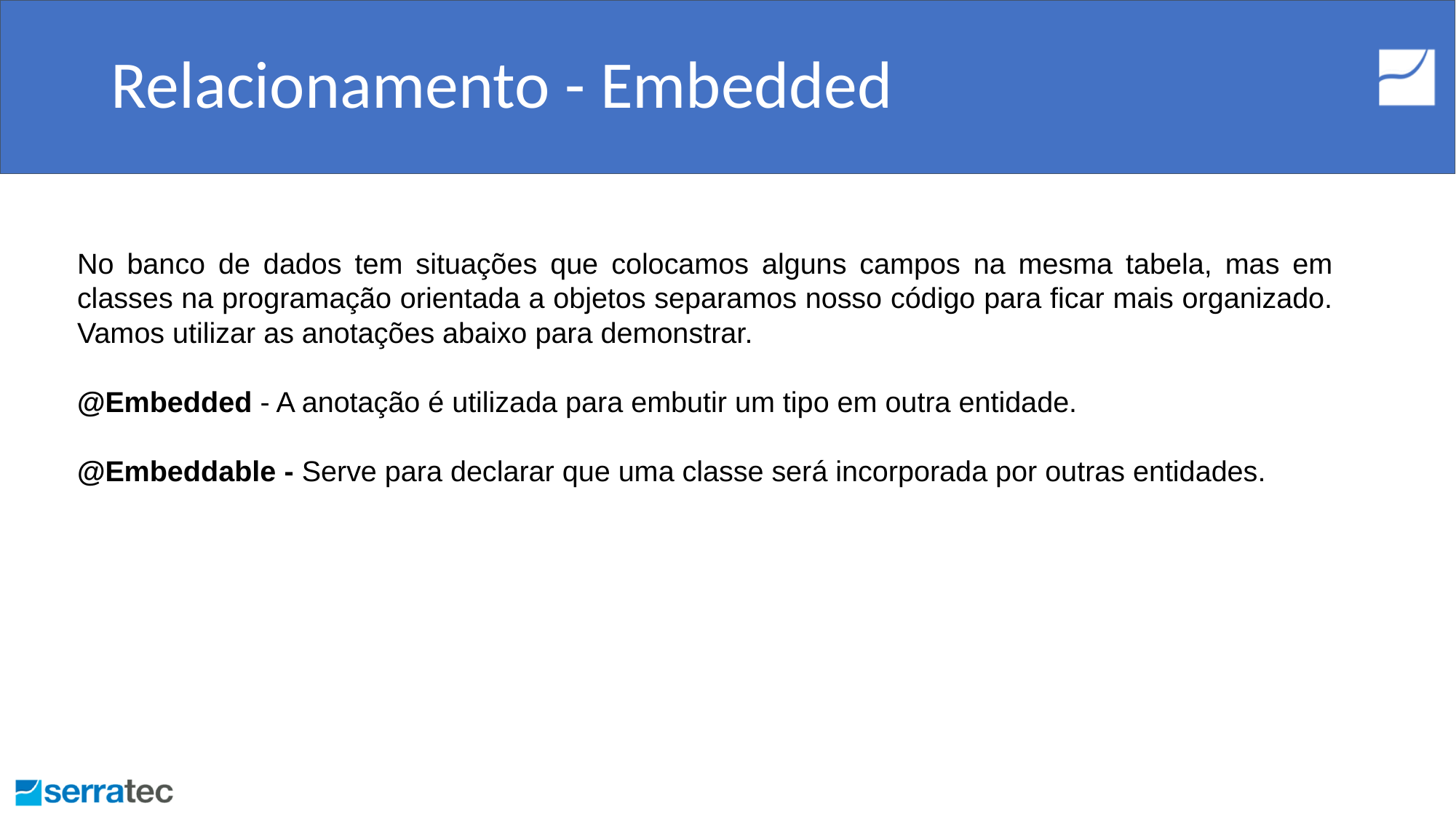

# Relacionamento - Embedded
No banco de dados tem situações que colocamos alguns campos na mesma tabela, mas em classes na programação orientada a objetos separamos nosso código para ficar mais organizado. Vamos utilizar as anotações abaixo para demonstrar.

@Embedded - A anotação é utilizada para embutir um tipo em outra entidade.

@Embeddable - Serve para declarar que uma classe será incorporada por outras entidades.